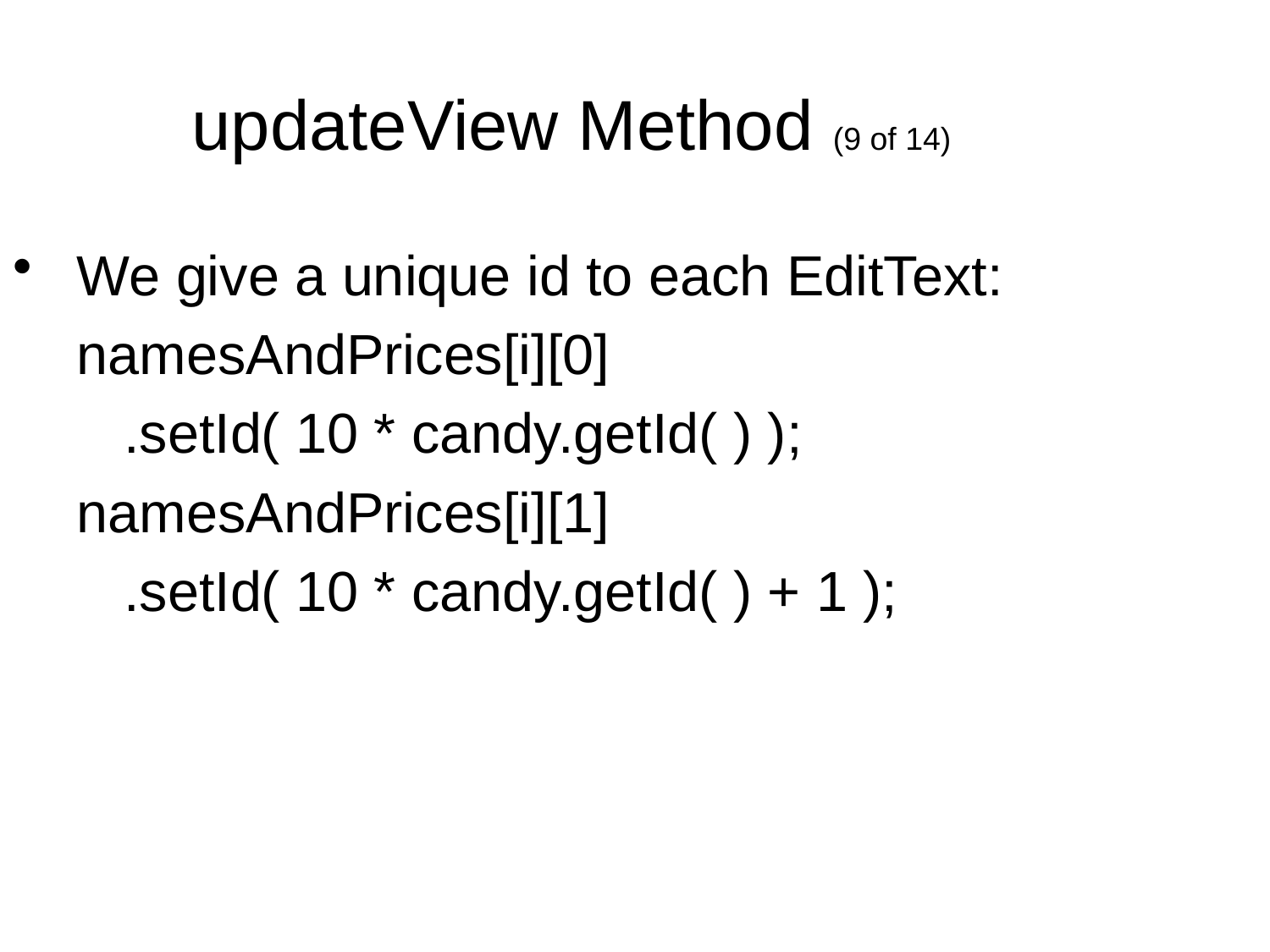

updateView Method (9 of 14)
We give a unique id to each EditText:
	namesAndPrices[i][0]
   	   .setId( 10 * candy.getId( ) );
	namesAndPrices[i][1]
 	   .setId( 10 * candy.getId( ) + 1 );